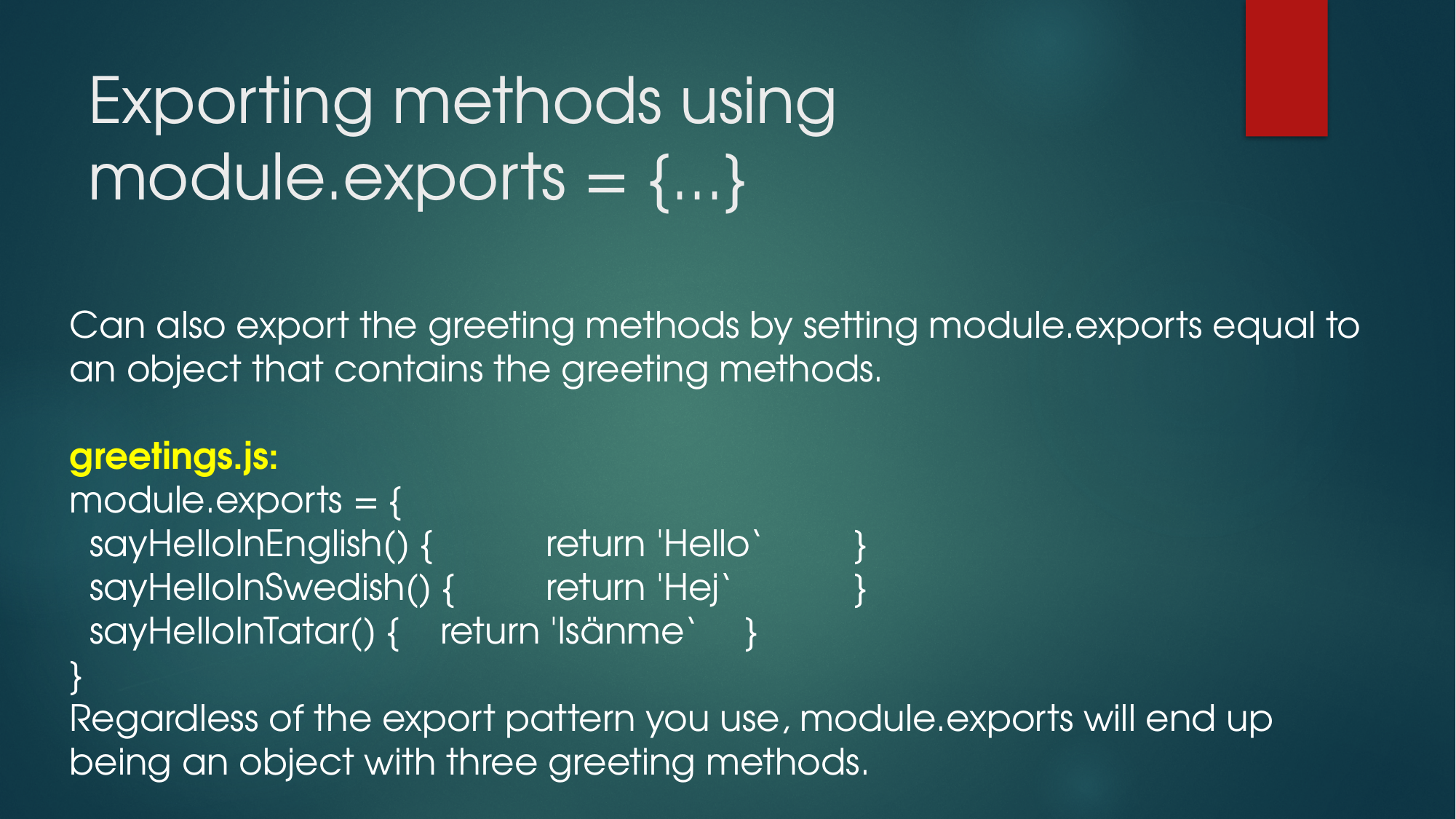

# Exporting methods using module.exports = {...}
Can also export the greeting methods by setting module.exports equal to an object that contains the greeting methods.

greetings.js:
module.exports = {
  sayHelloInEnglish() {	    return 'Hello‘	  }
  sayHelloInSwedish() {	    return 'Hej‘	  }
  sayHelloInTatar() {    return 'Isänme‘	  }
}
Regardless of the export pattern you use, module.exports will end up being an object with three greeting methods.